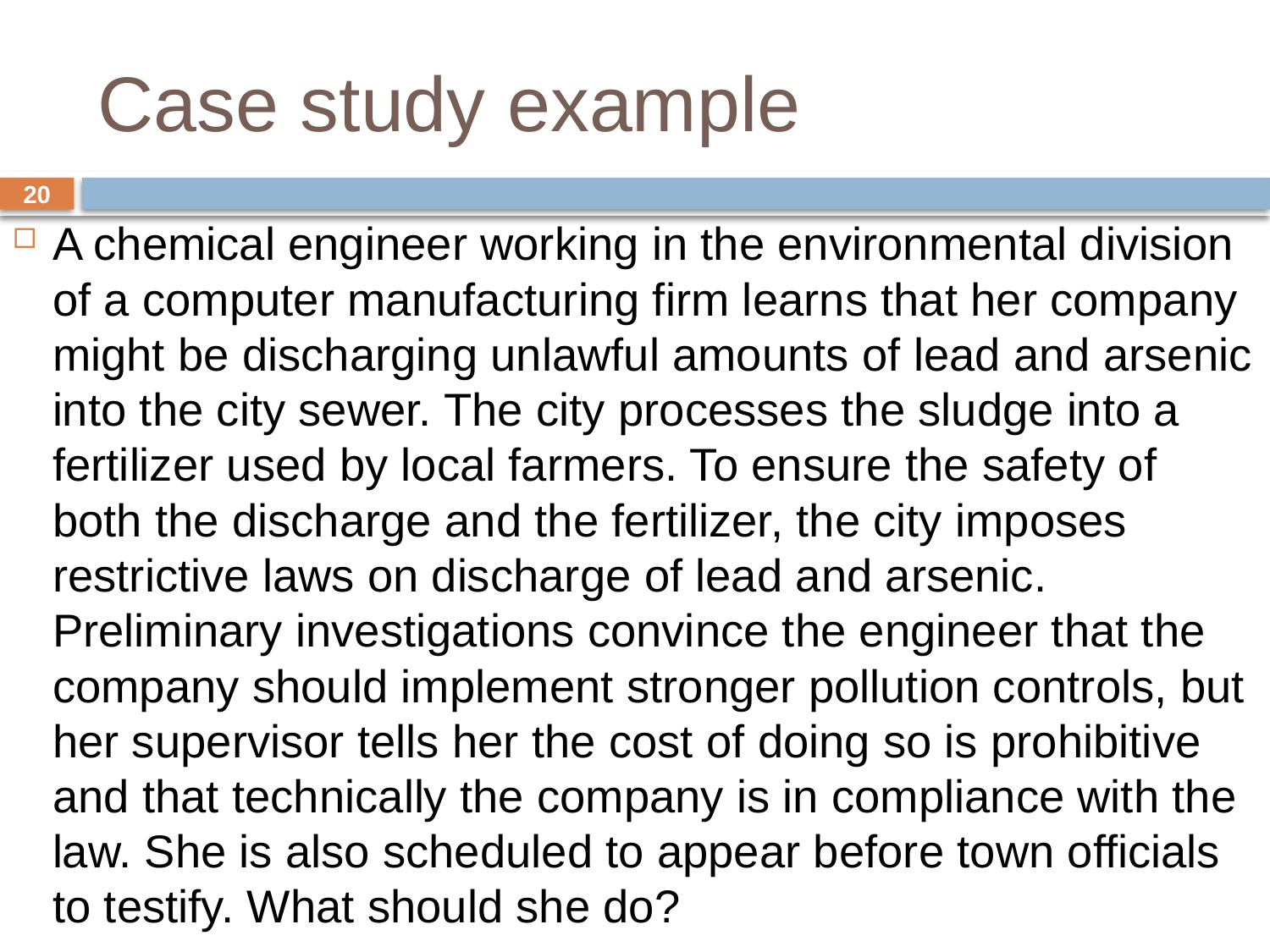

# Case study example
20
A chemical engineer working in the environmental division of a computer manufacturing firm learns that her company might be discharging unlawful amounts of lead and arsenic into the city sewer. The city processes the sludge into a fertilizer used by local farmers. To ensure the safety of both the discharge and the fertilizer, the city imposes restrictive laws on discharge of lead and arsenic. Preliminary investigations convince the engineer that the company should implement stronger pollution controls, but her supervisor tells her the cost of doing so is prohibitive and that technically the company is in compliance with the law. She is also scheduled to appear before town officials to testify. What should she do?